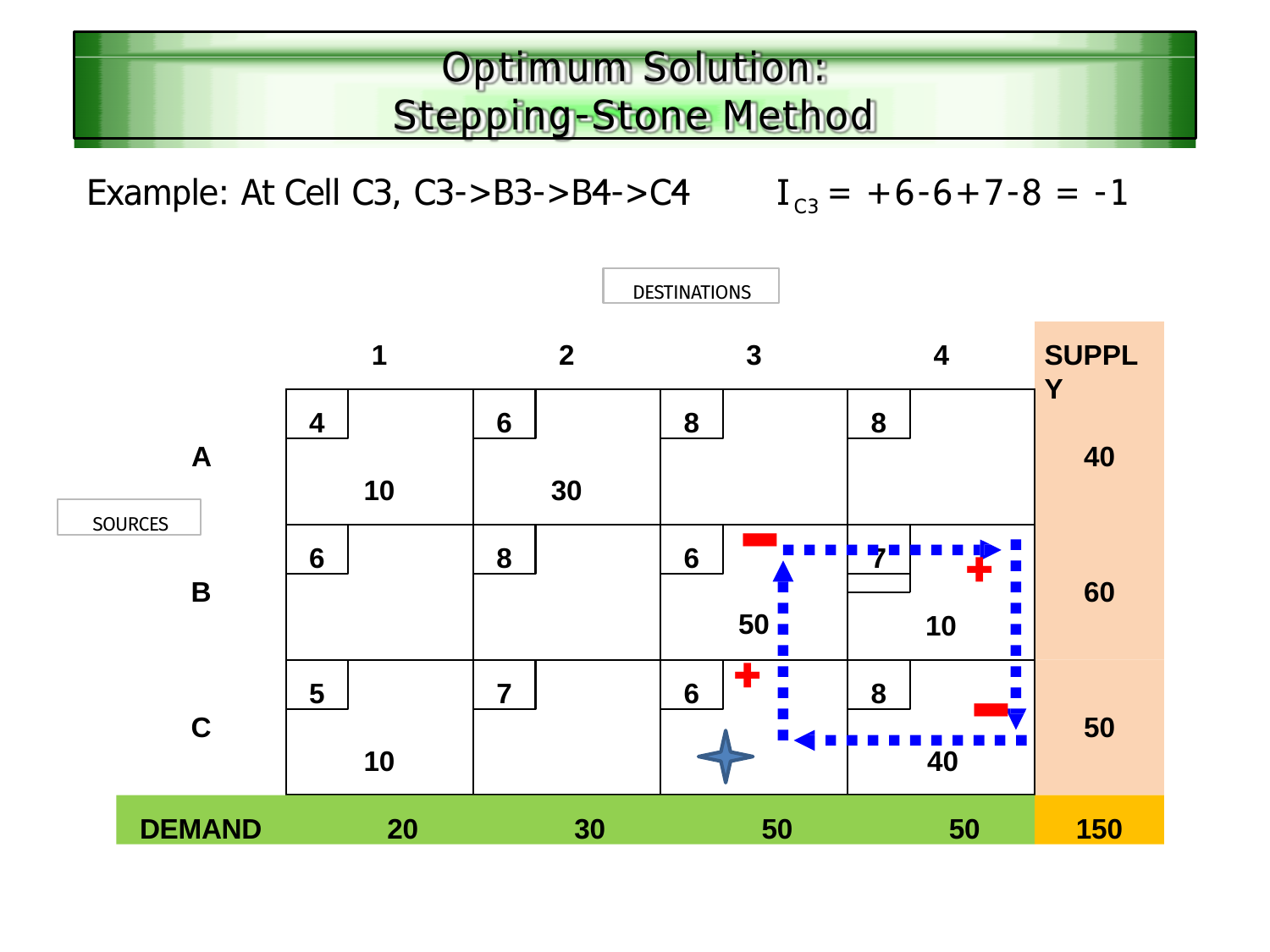

Optimum Solution:
Stepping-Stone Method

Example: At Cell C3, C3->B3->B4->C4	IC3 = +6-6+7-8 = -1
DESTINATIONS

1
2
3
4
SUPPLY

4
6
8
8

A
40
-
10
30
SOURCES

6
8
6
7

+

B
60

50
+
10
-

5
7
6
8

C
50

10	40
DEMAND	20	30	50	50

150